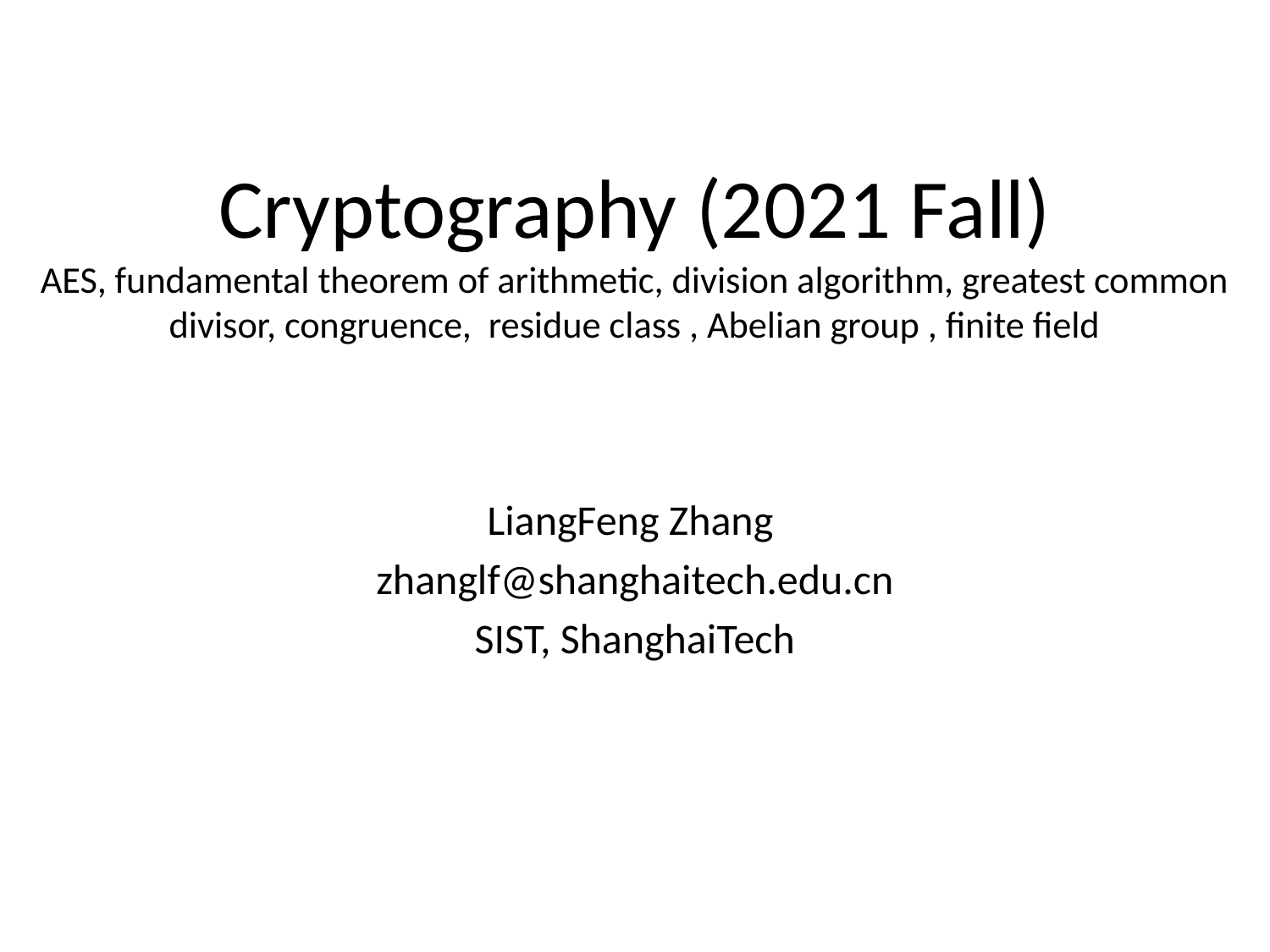

# Cryptography (2021 Fall) AES, fundamental theorem of arithmetic, division algorithm, greatest common divisor, congruence,  residue class , Abelian group , finite field
LiangFeng Zhang
zhanglf@shanghaitech.edu.cn
SIST, ShanghaiTech